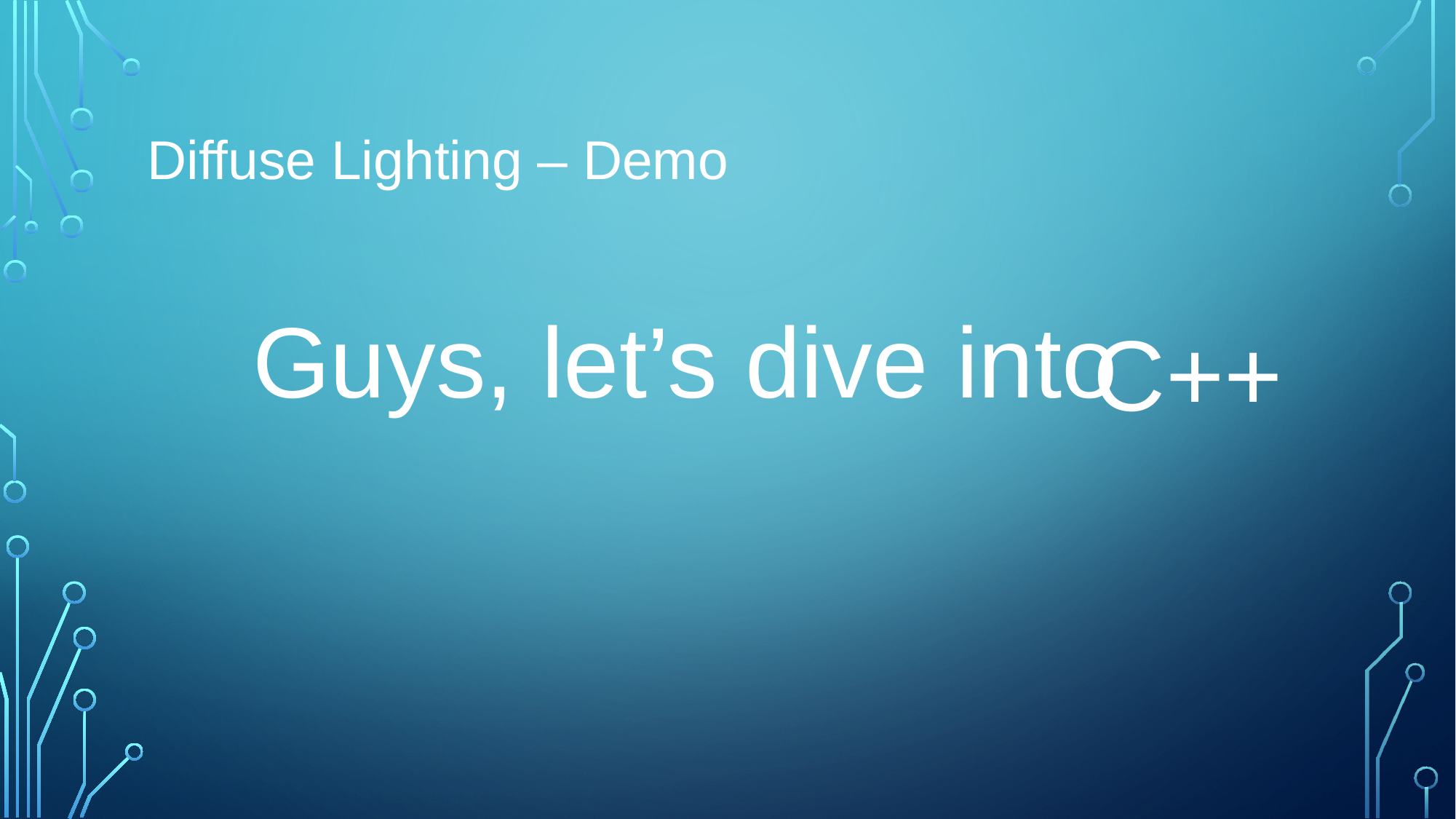

# Diffuse Lighting – Demo
Guys, let’s dive into
C++